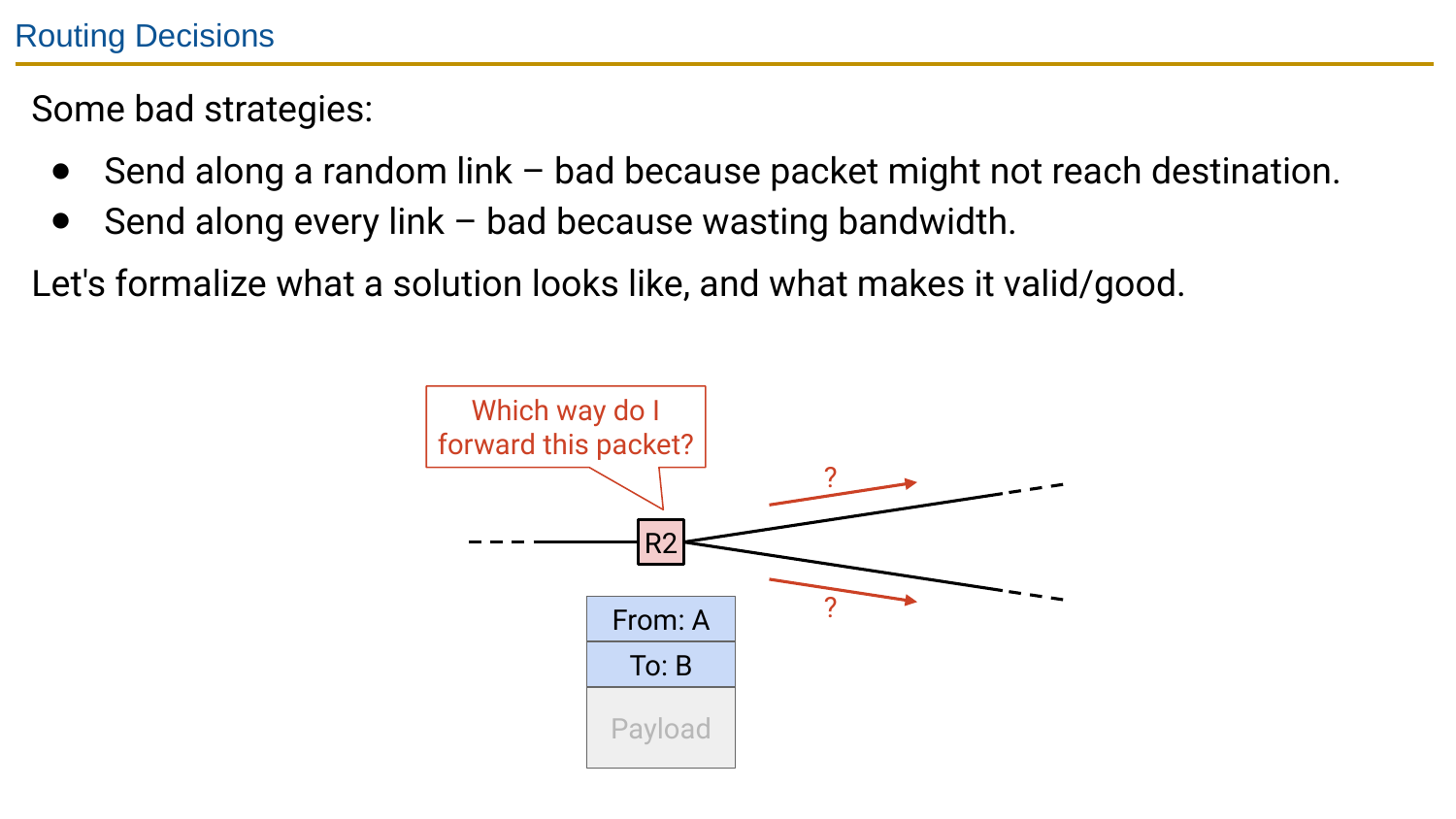

# Routing Decisions
Some bad strategies:
Send along a random link – bad because packet might not reach destination.
Send along every link – bad because wasting bandwidth.
Let's formalize what a solution looks like, and what makes it valid/good.
Which way do I forward this packet?
?
R2
?
From: A
To: B
Payload